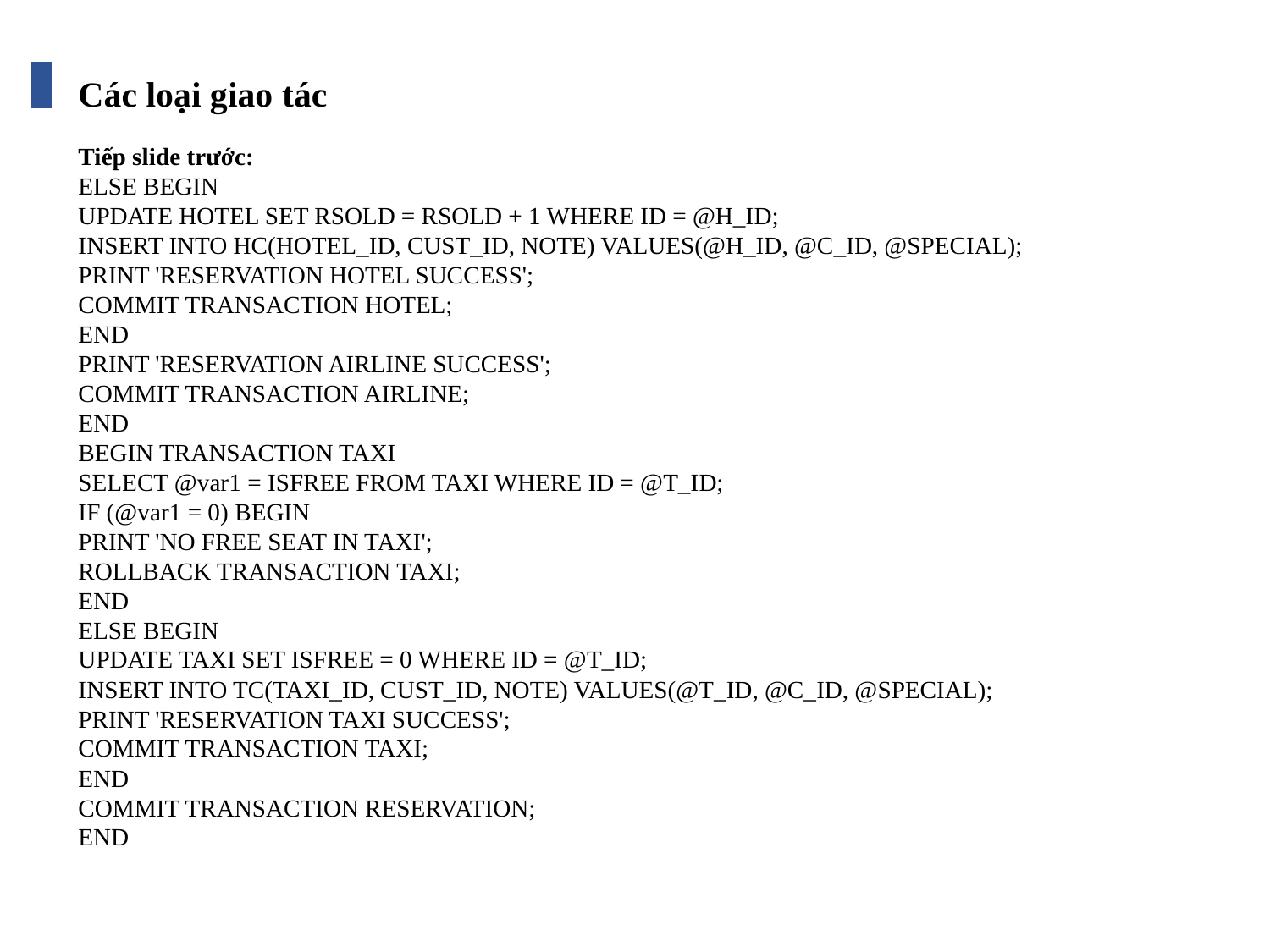

Các loại giao tác
Tiếp slide trước:
ELSE BEGIN
UPDATE HOTEL SET RSOLD = RSOLD + 1 WHERE ID = @H_ID;
INSERT INTO HC(HOTEL_ID, CUST_ID, NOTE) VALUES(@H_ID, @C_ID, @SPECIAL);
PRINT 'RESERVATION HOTEL SUCCESS';
COMMIT TRANSACTION HOTEL;
END
PRINT 'RESERVATION AIRLINE SUCCESS';
COMMIT TRANSACTION AIRLINE;
END
BEGIN TRANSACTION TAXI
SELECT @var1 = ISFREE FROM TAXI WHERE ID = @T_ID;
IF (@var1 = 0) BEGIN
PRINT 'NO FREE SEAT IN TAXI';
ROLLBACK TRANSACTION TAXI;
END
ELSE BEGIN
UPDATE TAXI SET ISFREE = 0 WHERE ID = @T_ID;
INSERT INTO TC(TAXI_ID, CUST_ID, NOTE) VALUES(@T_ID, @C_ID, @SPECIAL);
PRINT 'RESERVATION TAXI SUCCESS';
COMMIT TRANSACTION TAXI;
END
COMMIT TRANSACTION RESERVATION;
END